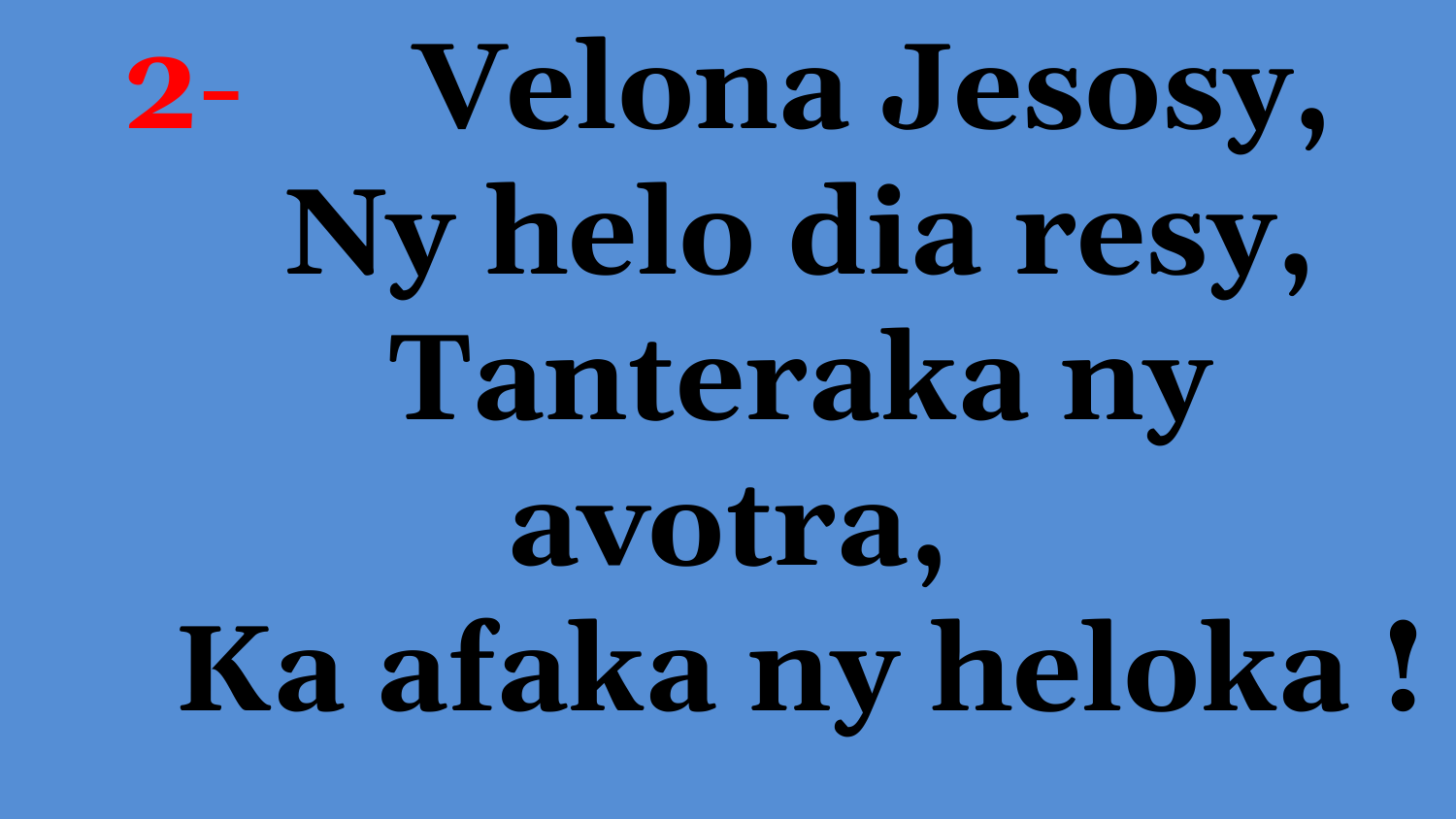

# 2- 	Velona Jesosy, Ny helo dia resy, Tanteraka ny avotra, Ka afaka ny heloka !